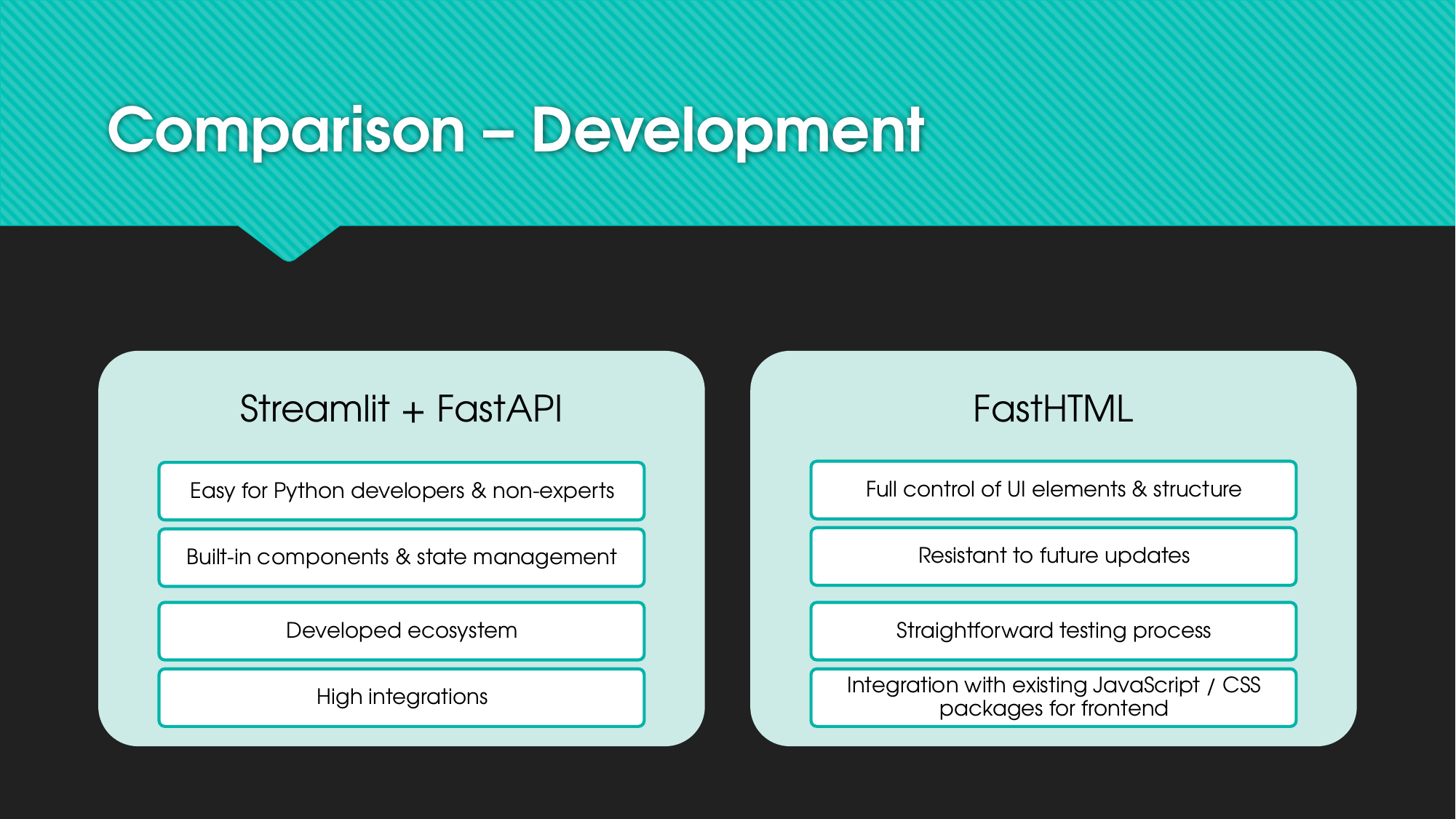

# Comparison – Development
Streamlit + FastAPI
Easy for Python developers & non-experts
Built-in components & state management
Developed ecosystem
High integrations
FastHTML
Full control of UI elements & structure
Resistant to future updates
Straightforward testing process
Integration with existing JavaScript / CSS packages for frontend